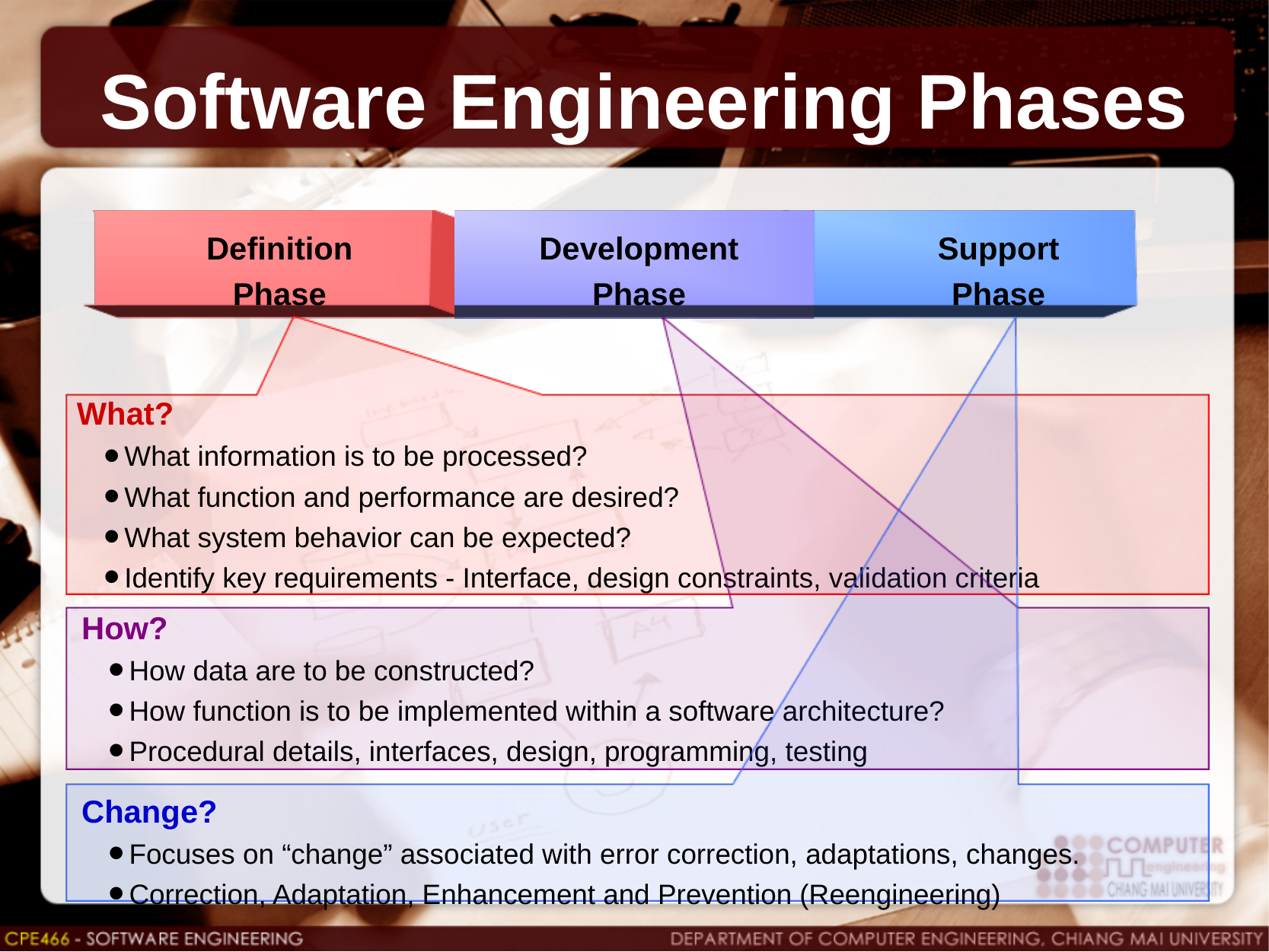

# Software Engineering Phases

Definition
Phase
Development
Phase
Support
Phase

What?
What information is to be processed?
What function and performance are desired?
What system behavior can be expected?
Identify key requirements - Interface, design constraints, validation criteria
How?
How data are to be constructed?
How function is to be implemented within a software architecture?
Procedural details, interfaces, design, programming, testing
Change?
Focuses on “change” associated with error correction, adaptations, changes.
Correction, Adaptation, Enhancement and Prevention (Reengineering)